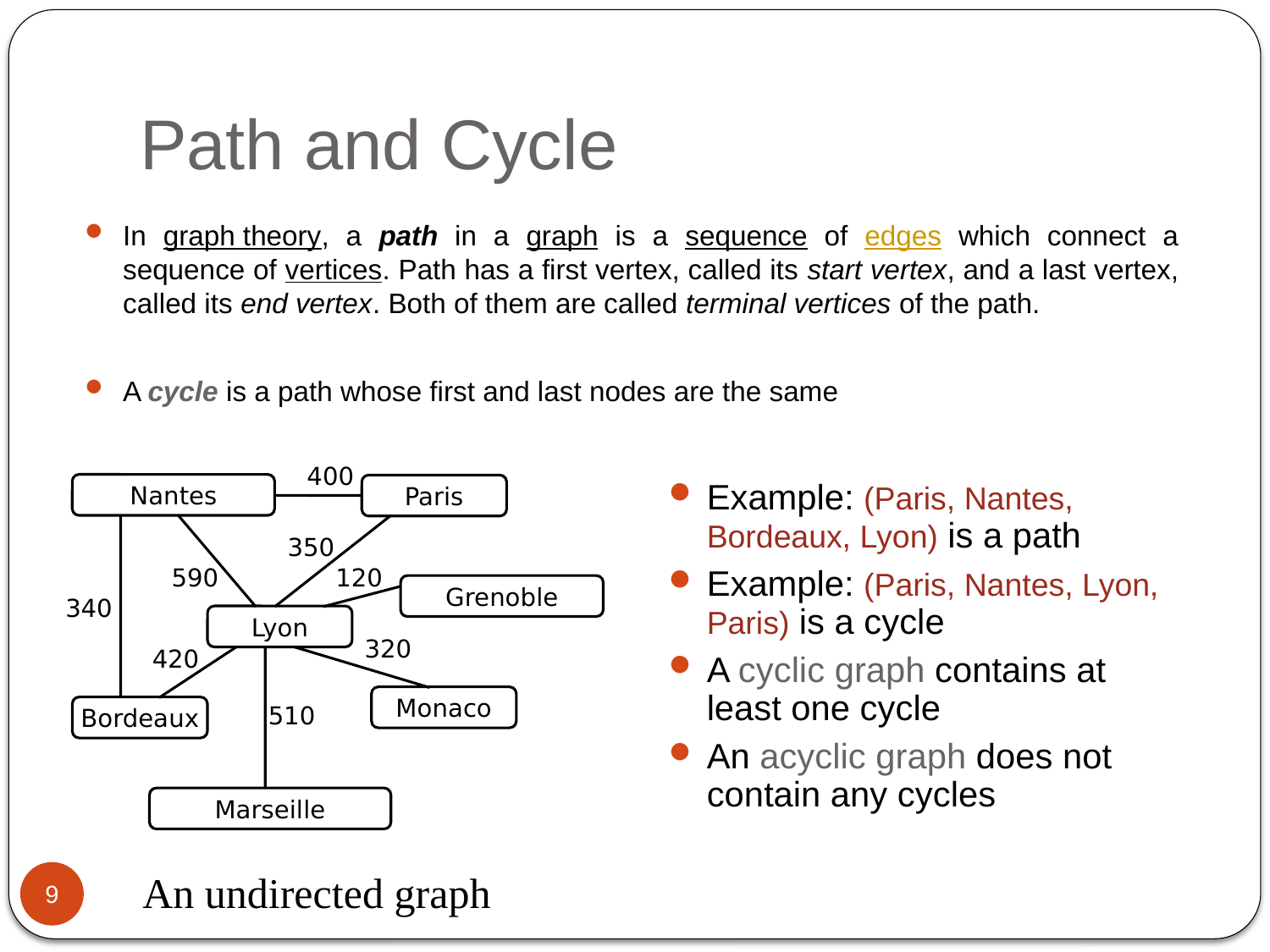

# Path and Cycle
In graph theory, a path in a graph is a sequence of edges which connect a sequence of vertices. Path has a first vertex, called its start vertex, and a last vertex, called its end vertex. Both of them are called terminal vertices of the path.

A cycle is a path whose first and last nodes are the same
400
Nantes
Paris

350
590
120
Grenoble
340

Lyon
320
420

Monaco
510
Bordeaux
Marseille
An undirected graph
Example: (Paris, Nantes, Bordeaux, Lyon) is a path
Example: (Paris, Nantes, Lyon, Paris) is a cycle
A cyclic graph contains at least one cycle
An acyclic graph does not contain any cycles
9